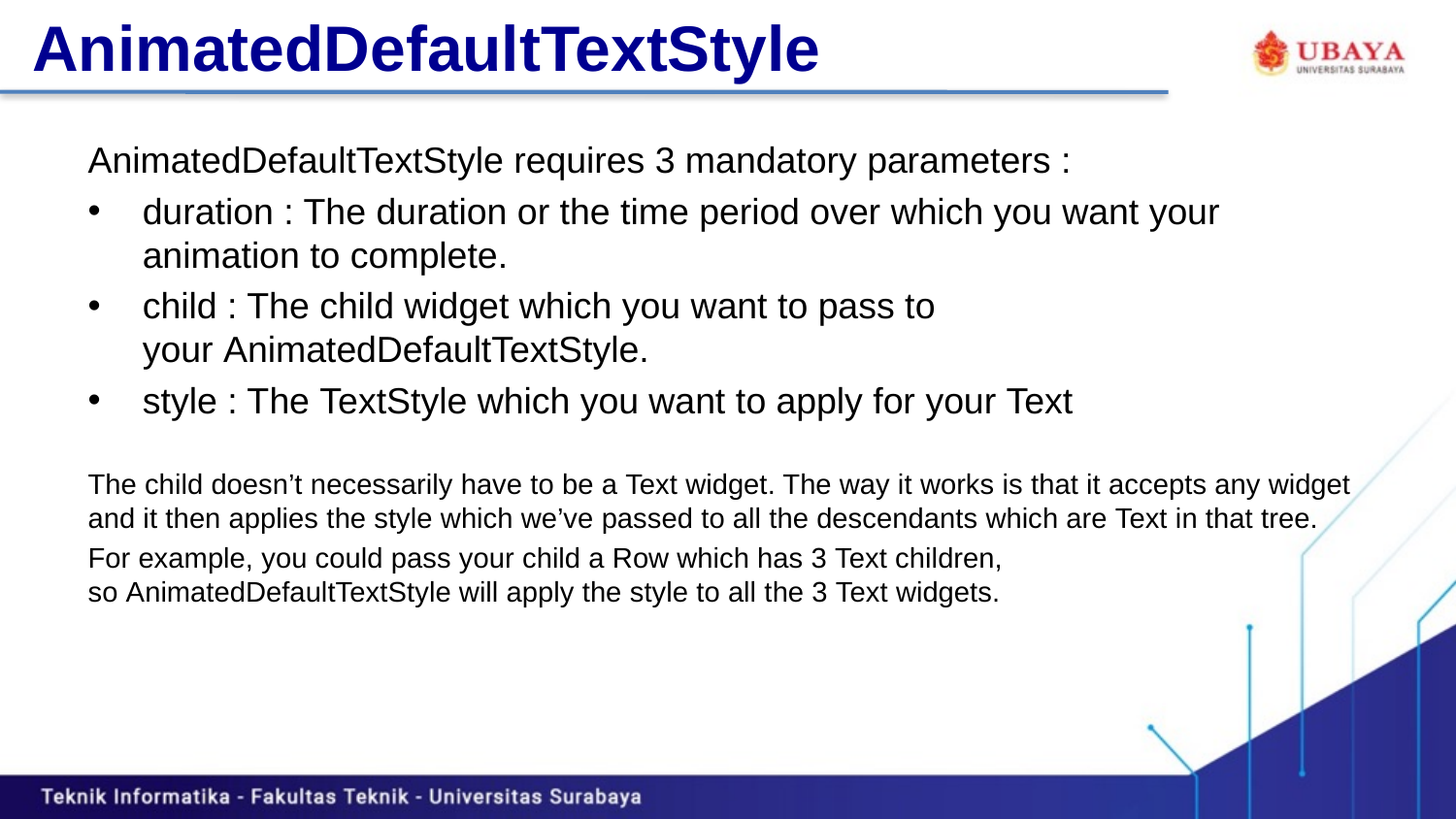

# AnimatedDefaultTextStyle

AnimatedDefaultTextStyle requires 3 mandatory parameters :
duration : The duration or the time period over which you want your animation to complete.
child : The child widget which you want to pass to your AnimatedDefaultTextStyle.
style : The TextStyle which you want to apply for your Text

The child doesn’t necessarily have to be a Text widget. The way it works is that it accepts any widget and it then applies the style which we’ve passed to all the descendants which are Text in that tree.
For example, you could pass your child a Row which has 3 Text children, so AnimatedDefaultTextStyle will apply the style to all the 3 Text widgets.